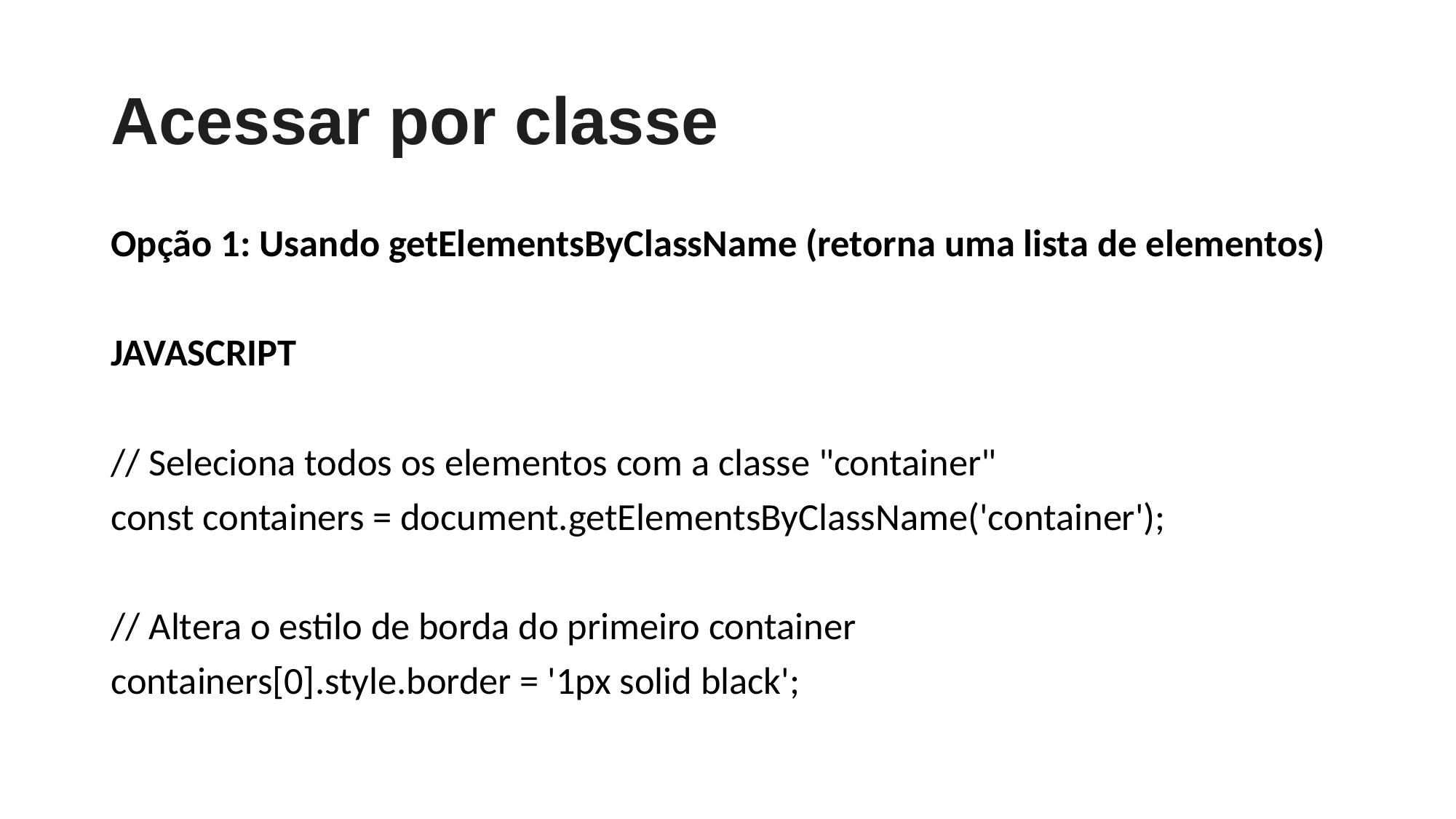

# Acessar por classe
Opção 1: Usando getElementsByClassName (retorna uma lista de elementos)

JAVASCRIPT

// Seleciona todos os elementos com a classe "container"
const containers = document.getElementsByClassName('container');

// Altera o estilo de borda do primeiro container
containers[0].style.border = '1px solid black';